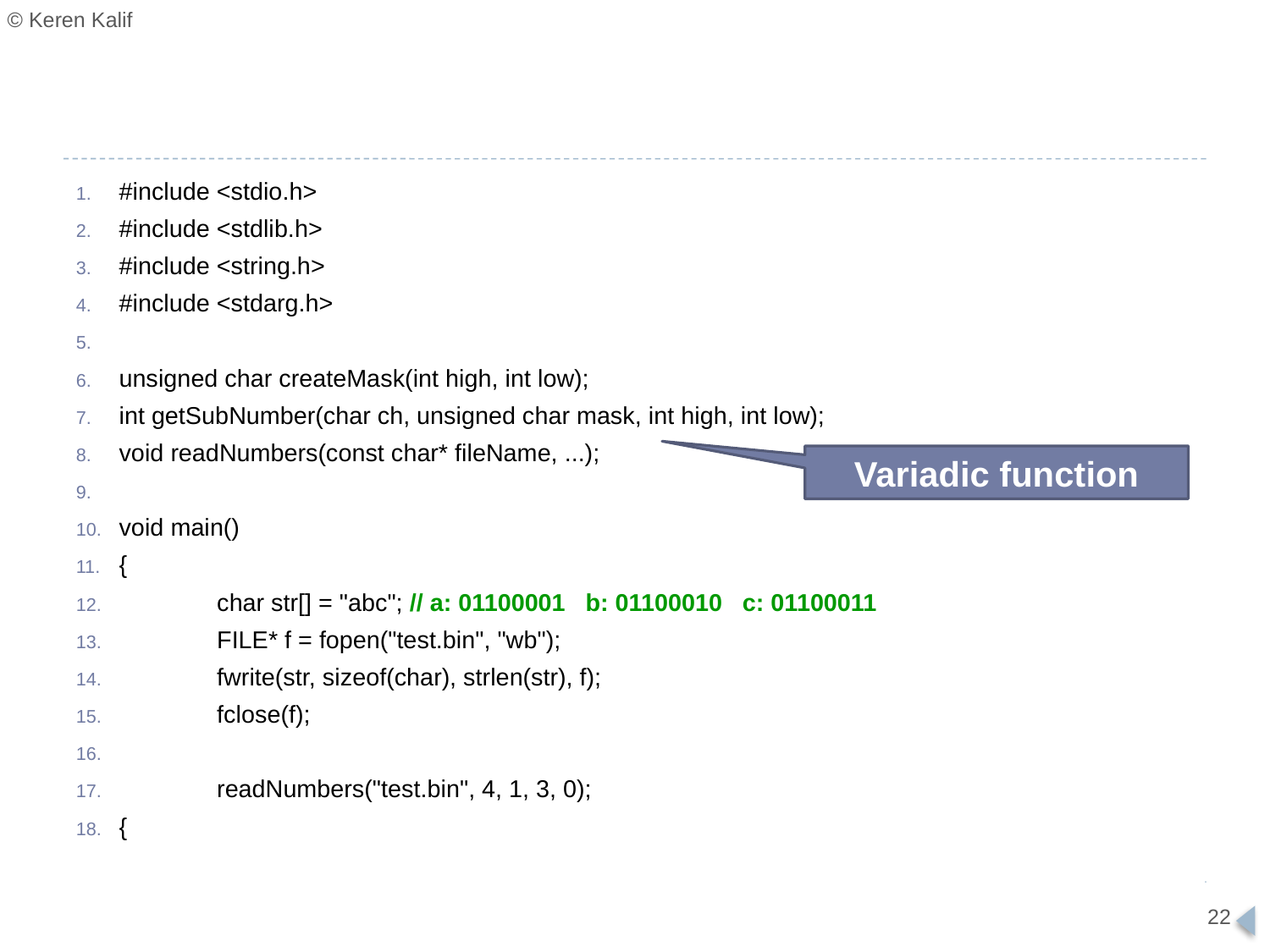

#
#include <stdio.h>
#include <stdlib.h>
#include <string.h>
#include <stdarg.h>

unsigned char createMask(int high, int low);
int getSubNumber(char ch, unsigned char mask, int high, int low);
void readNumbers(const char* fileName, ...);

void main()
{
	char str[] = "abc"; // a: 01100001   b: 01100010   c: 01100011
	FILE* f = fopen("test.bin", "wb");
	fwrite(str, sizeof(char), strlen(str), f);
	fclose(f);

	readNumbers("test.bin", 4, 1, 3, 0);
{
Variadic function